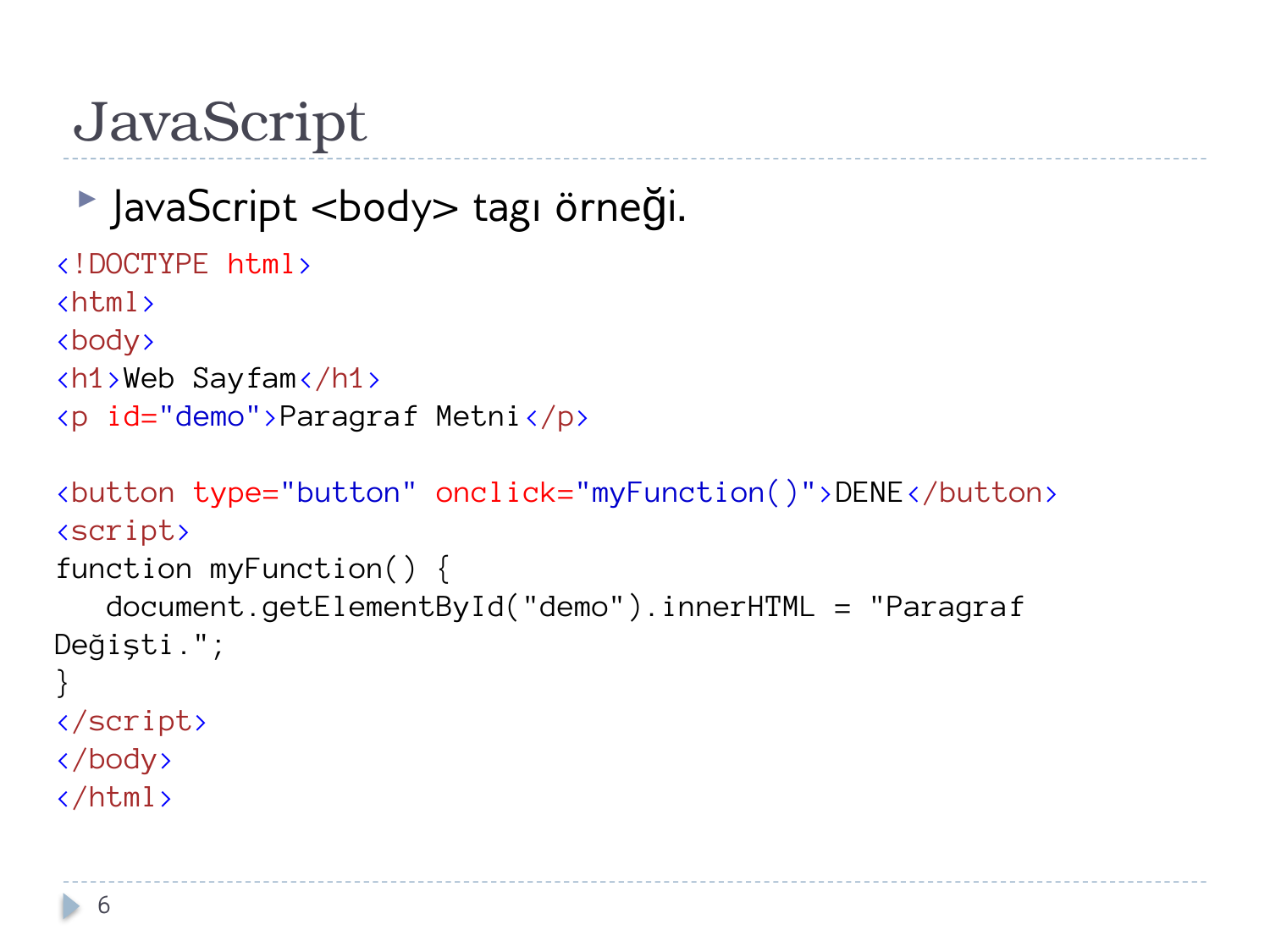

JavaScript
JavaScript <body> tagı örneği.
<!DOCTYPE html>
<html>
<body> 
<h1>Web Sayfam</h1>
<p id="demo">Paragraf Metni</p>
<button type="button" onclick="myFunction()">DENE</button>
<script>
function myFunction() {
   document.getElementById("demo").innerHTML = "Paragraf Değişti.";
}
</script>
</body>
</html>
6